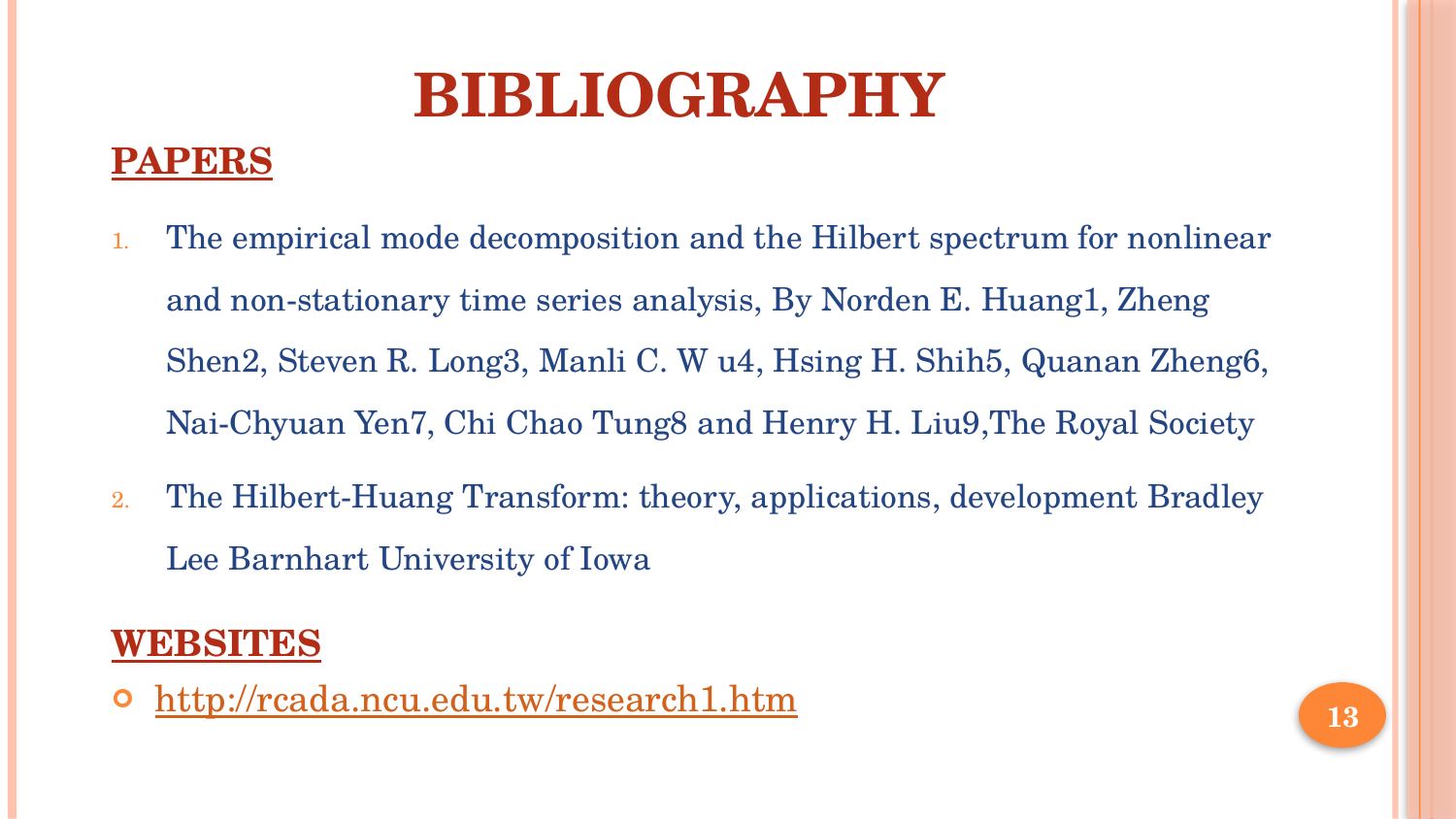

# BIBLIOGRAPHY
PAPERS
The empirical mode decomposition and the Hilbert spectrum for nonlinear and non-stationary time series analysis, By Norden E. Huang1, Zheng Shen2, Steven R. Long3, Manli C. W u4, Hsing H. Shih5, Quanan Zheng6, Nai-Chyuan Yen7, Chi Chao Tung8 and Henry H. Liu9,The Royal Society
The Hilbert-Huang Transform: theory, applications, development Bradley Lee Barnhart University of Iowa
WEBSITES
http://rcada.ncu.edu.tw/research1.htm

13